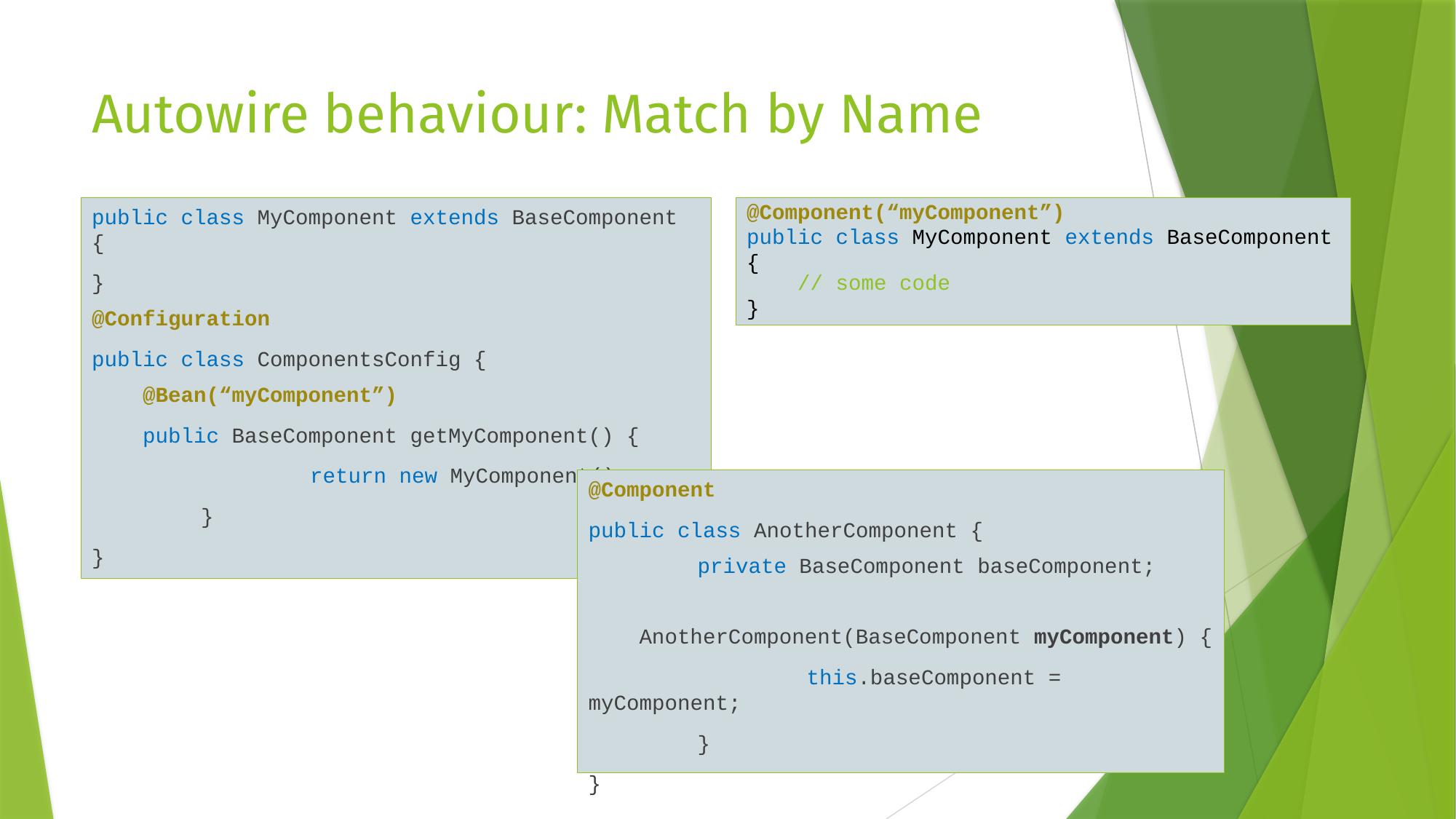

# Autowire behaviour: Match by Name
public class MyComponent extends BaseComponent {
}
@Configuration
public class ComponentsConfig {
    @Bean(“myComponent”)
    public BaseComponent getMyComponent() {
 		return new MyComponent();
	}
}
@Component(“myComponent”)
public class MyComponent extends BaseComponent {
    // some code
}
@Component
public class AnotherComponent {
	private BaseComponent baseComponent;

    AnotherComponent(BaseComponent myComponent) {
		this.baseComponent = myComponent;
	}
}